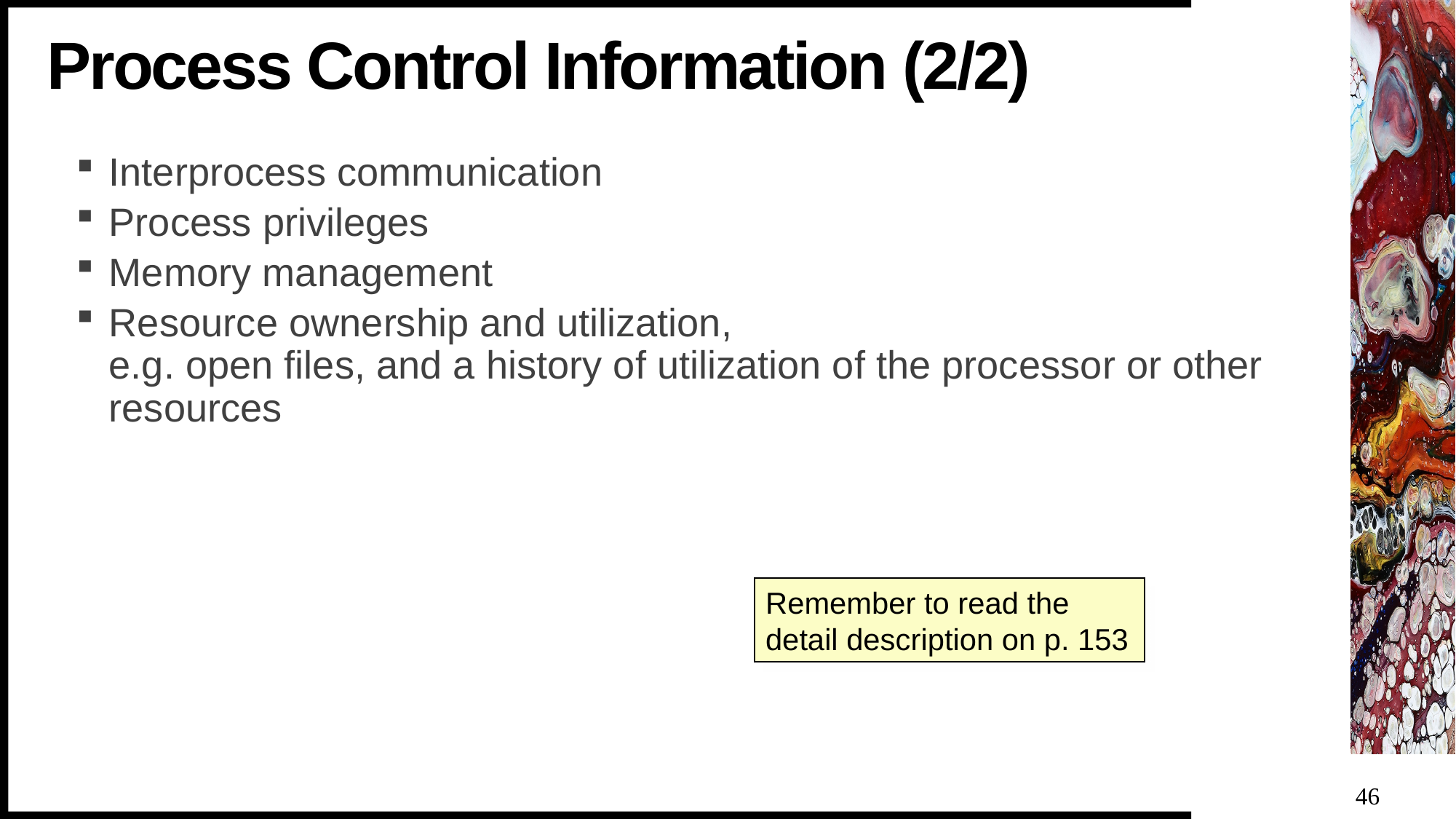

# Process Control Information (2/2)
Interprocess communication
Process privileges
Memory management
Resource ownership and utilization,
e.g. open files, and a history of utilization of the processor or other resources

Remember to read the detail description on p. 153
46